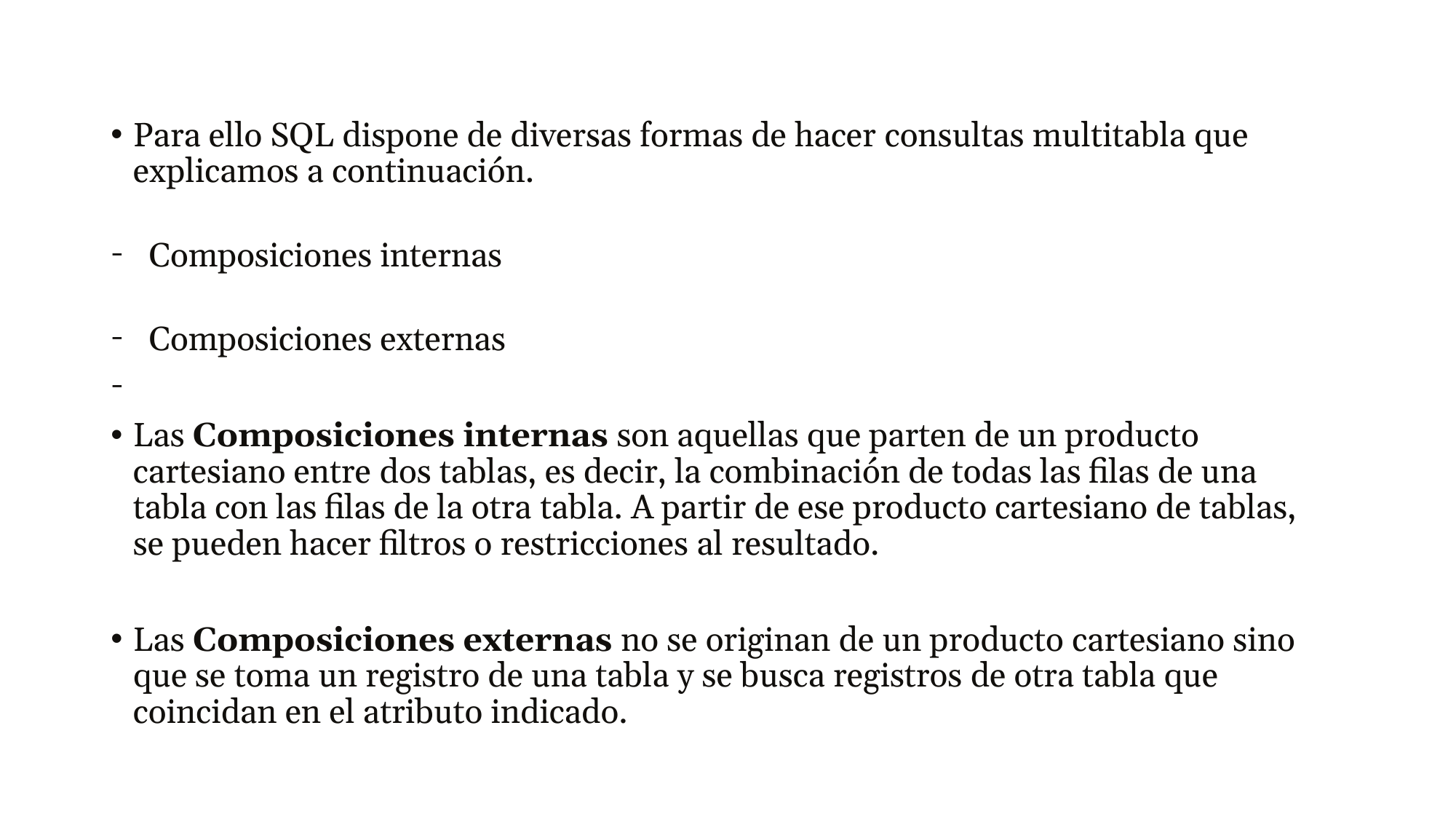

Para ello SQL dispone de diversas formas de hacer consultas multitabla que explicamos a continuación.

Composiciones internas

Composiciones externas

Las Composiciones internas son aquellas que parten de un producto cartesiano entre dos tablas, es decir, la combinación de todas las filas de una tabla con las filas de la otra tabla. A partir de ese producto cartesiano de tablas, se pueden hacer filtros o restricciones al resultado.

Las Composiciones externas no se originan de un producto cartesiano sino que se toma un registro de una tabla y se busca registros de otra tabla que coincidan en el atributo indicado.